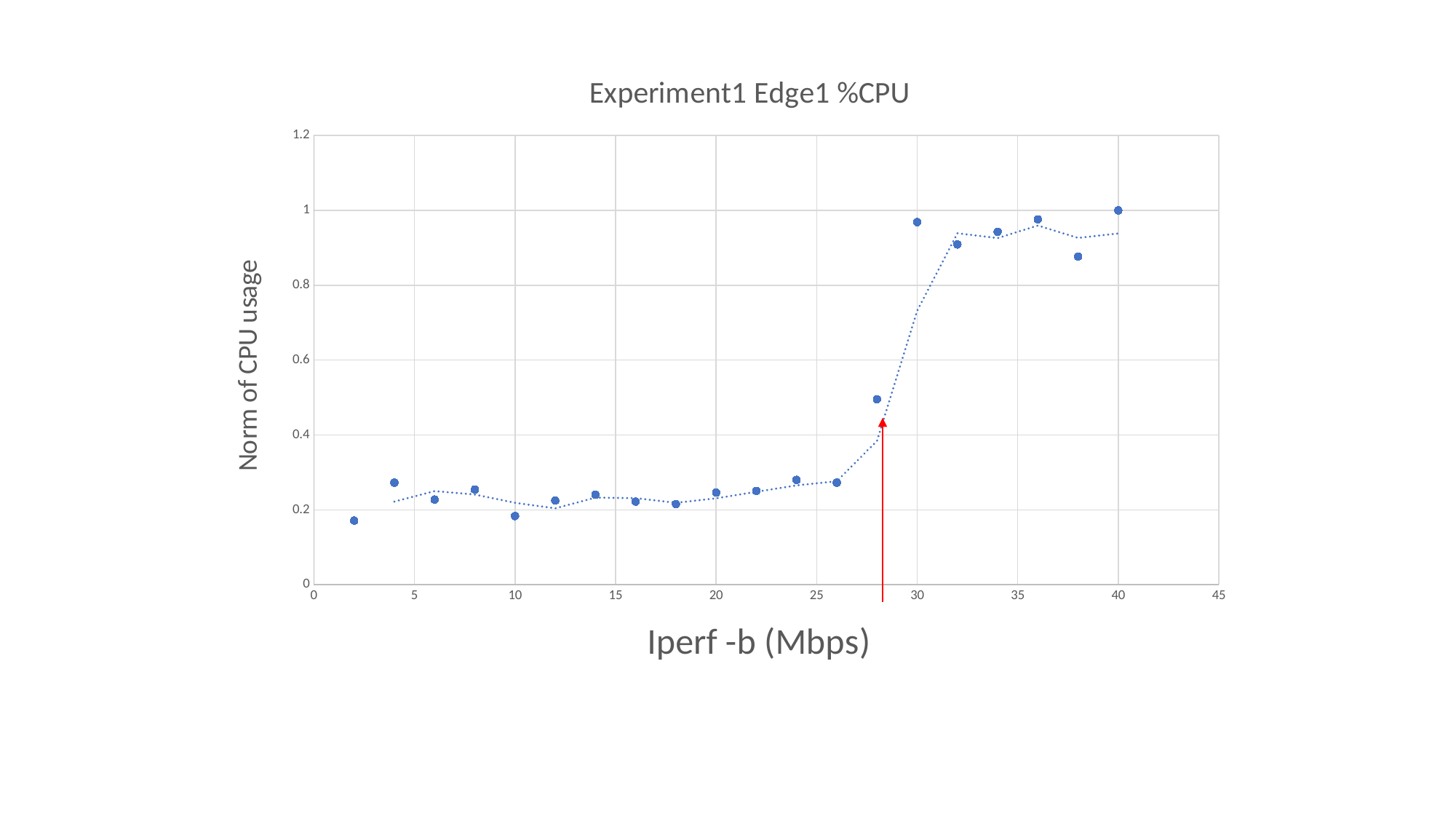

### Chart: Experiment1 Edge1 %CPU

| Category |  |
|---|---|